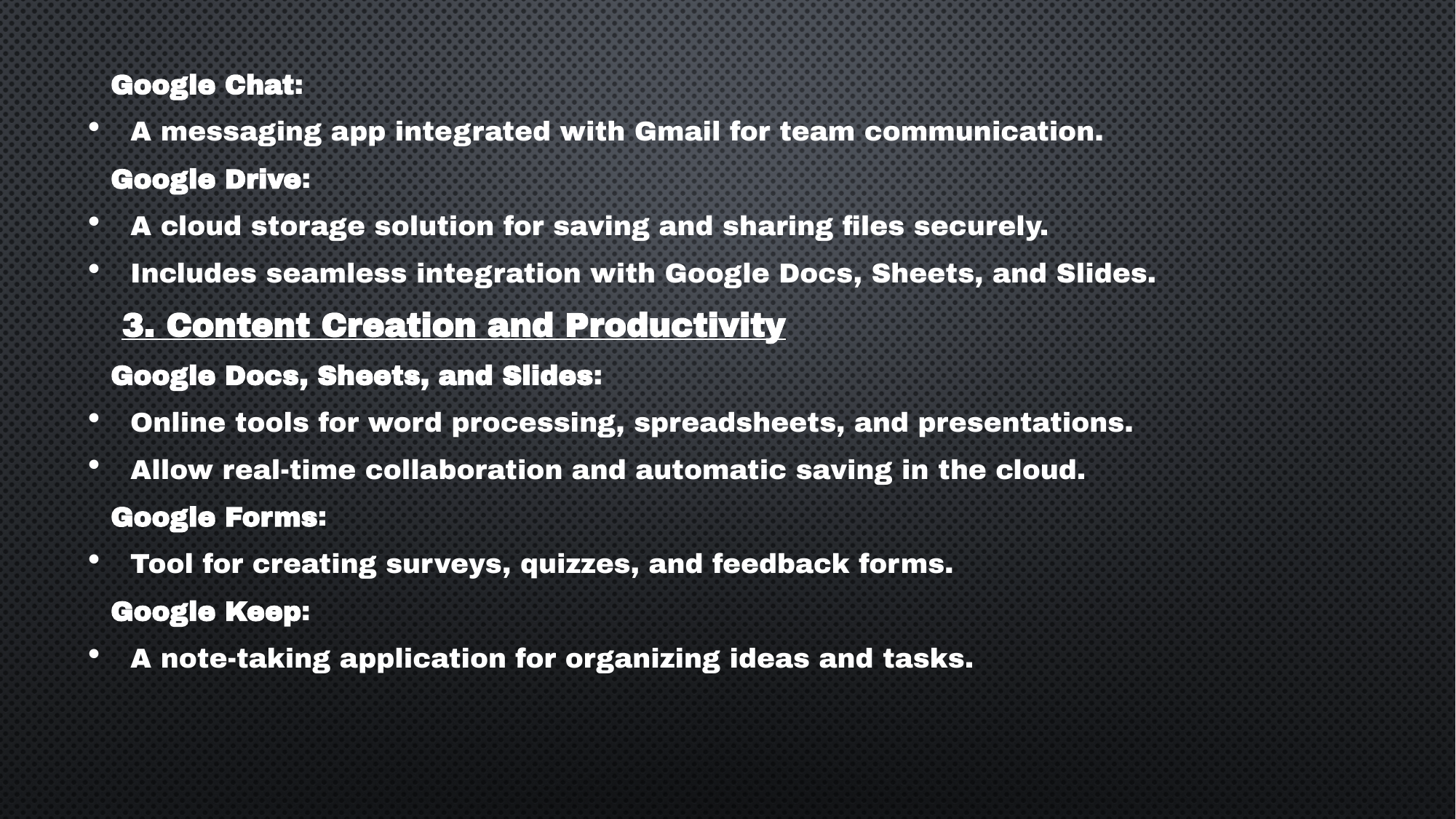

Google Chat:
A messaging app integrated with Gmail for team communication.
Google Drive:
A cloud storage solution for saving and sharing files securely.
Includes seamless integration with Google Docs, Sheets, and Slides.
 3. Content Creation and Productivity
Google Docs, Sheets, and Slides:
Online tools for word processing, spreadsheets, and presentations.
Allow real-time collaboration and automatic saving in the cloud.
Google Forms:
Tool for creating surveys, quizzes, and feedback forms.
Google Keep:
A note-taking application for organizing ideas and tasks.